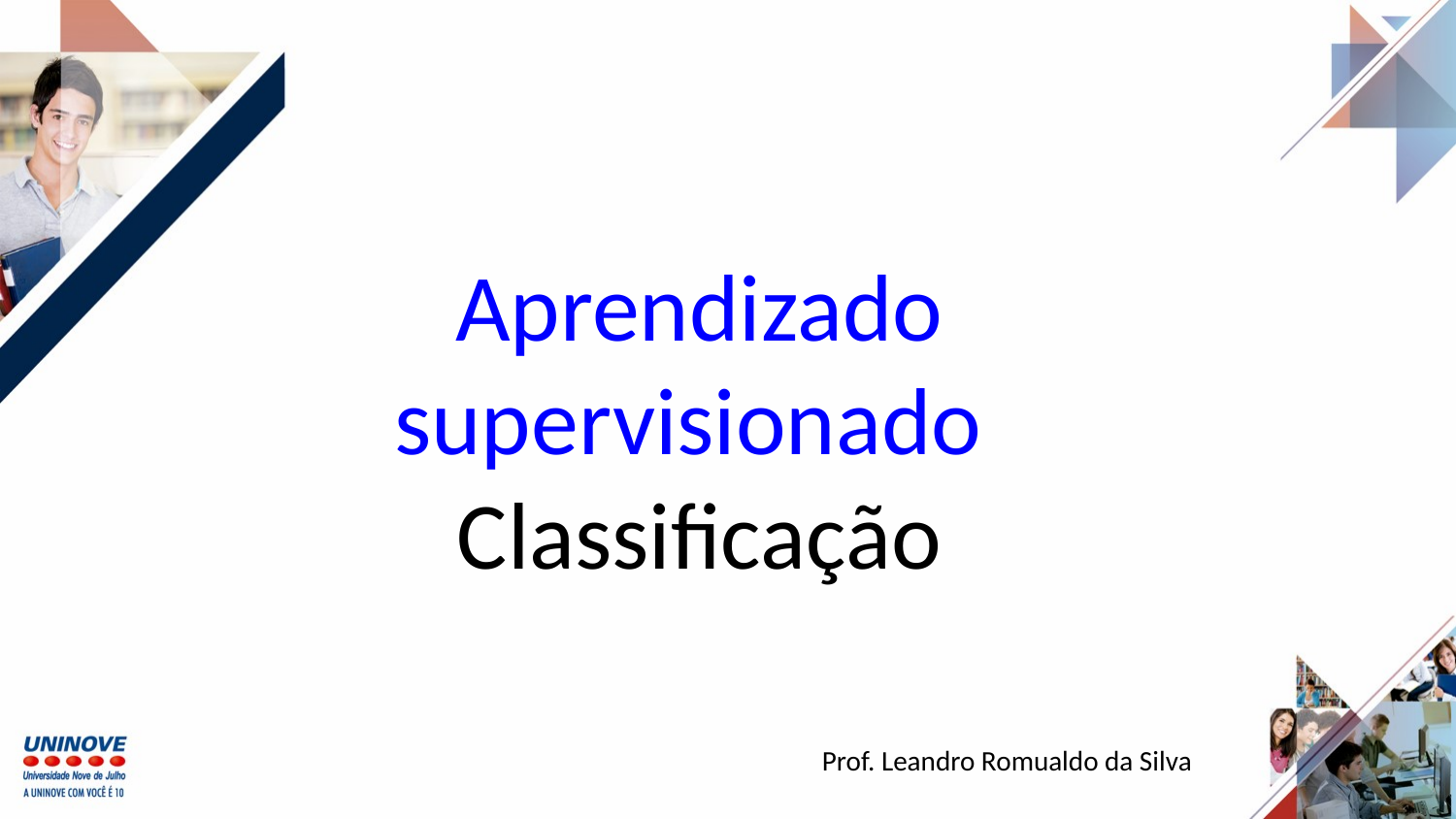

Aprendizado supervisionado  Classificação
Prof. Leandro Romualdo da Silva